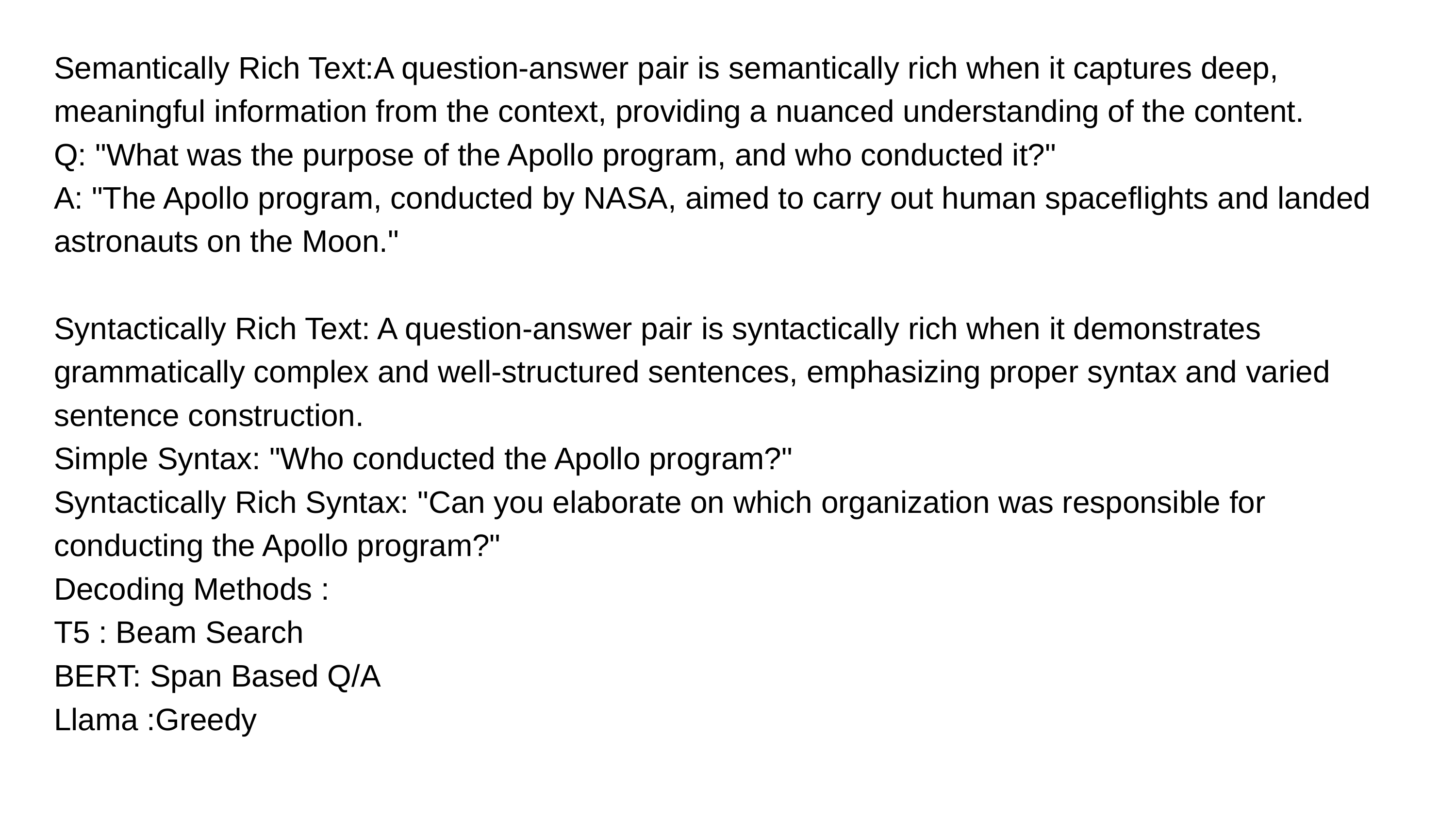

Semantically Rich Text:A question-answer pair is semantically rich when it captures deep, meaningful information from the context, providing a nuanced understanding of the content.
Q: "What was the purpose of the Apollo program, and who conducted it?"
A: "The Apollo program, conducted by NASA, aimed to carry out human spaceflights and landed astronauts on the Moon."

Syntactically Rich Text: A question-answer pair is syntactically rich when it demonstrates grammatically complex and well-structured sentences, emphasizing proper syntax and varied sentence construction.
Simple Syntax: "Who conducted the Apollo program?"
Syntactically Rich Syntax: "Can you elaborate on which organization was responsible for conducting the Apollo program?"
Decoding Methods :
T5 : Beam Search
BERT: Span Based Q/A
Llama :Greedy